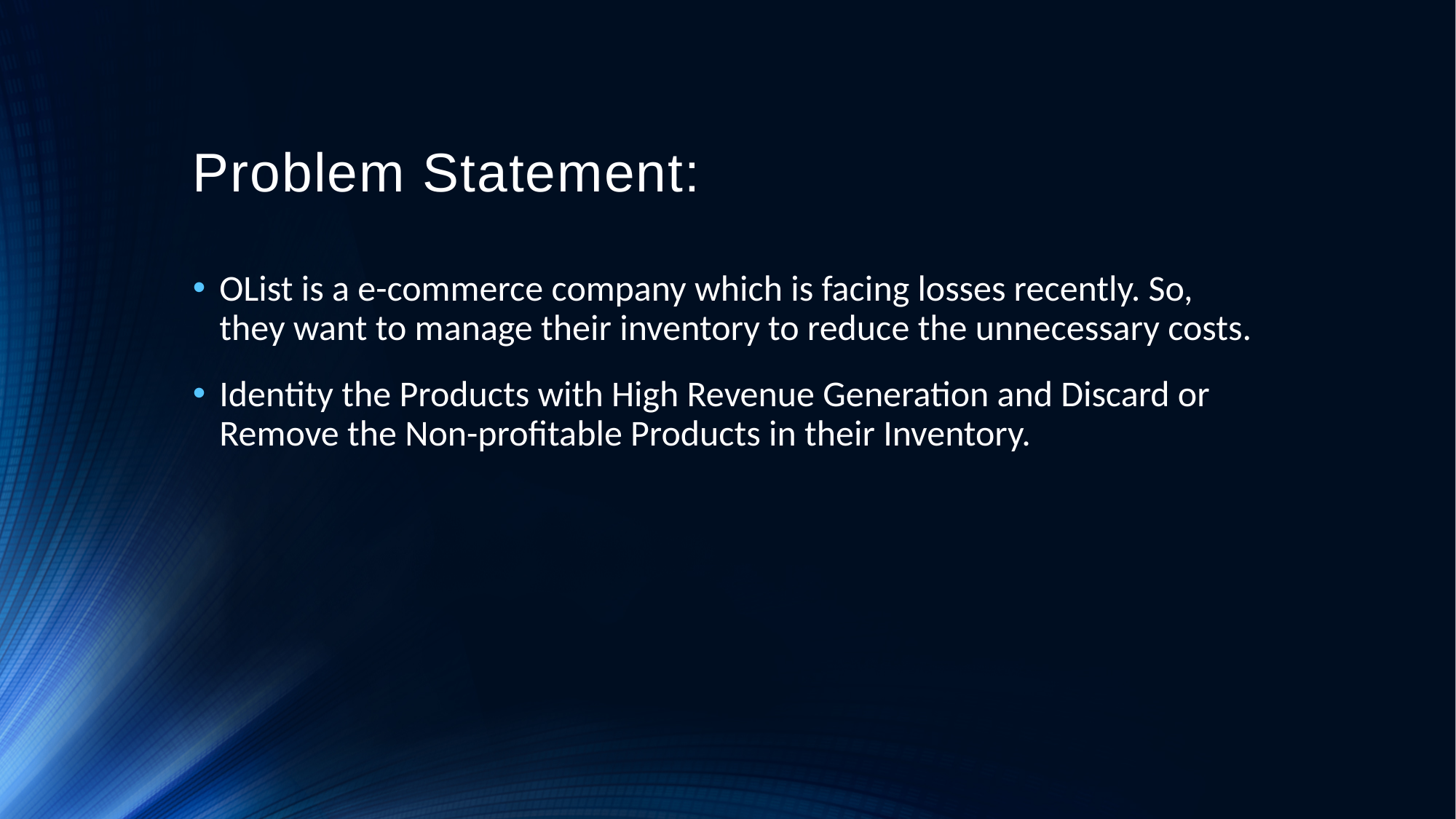

# Problem Statement:
OList is a e-commerce company which is facing losses recently. So, they want to manage their inventory to reduce the unnecessary costs.
Identity the Products with High Revenue Generation and Discard or Remove the Non-profitable Products in their Inventory.